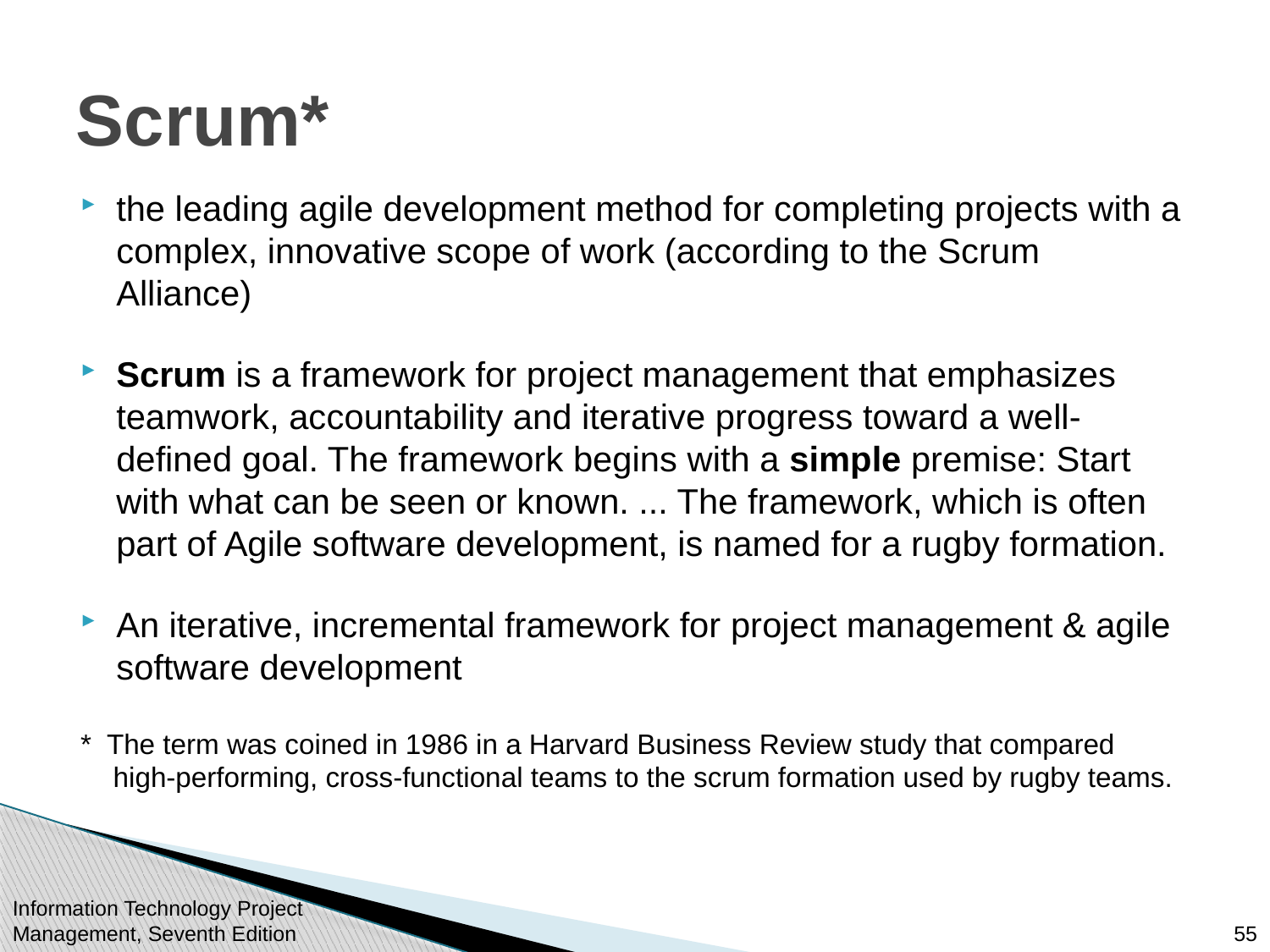

# Scrum*
the leading agile development method for completing projects with a complex, innovative scope of work (according to the Scrum Alliance)
Scrum is a framework for project management that emphasizes teamwork, accountability and iterative progress toward a well-defined goal. The framework begins with a simple premise: Start with what can be seen or known. ... The framework, which is often part of Agile software development, is named for a rugby formation.
An iterative, incremental framework for project management & agile software development
*  The term was coined in 1986 in a Harvard Business Review study that compared high-performing, cross-functional teams to the scrum formation used by rugby teams.
Information Technology Project Management, Seventh Edition
55